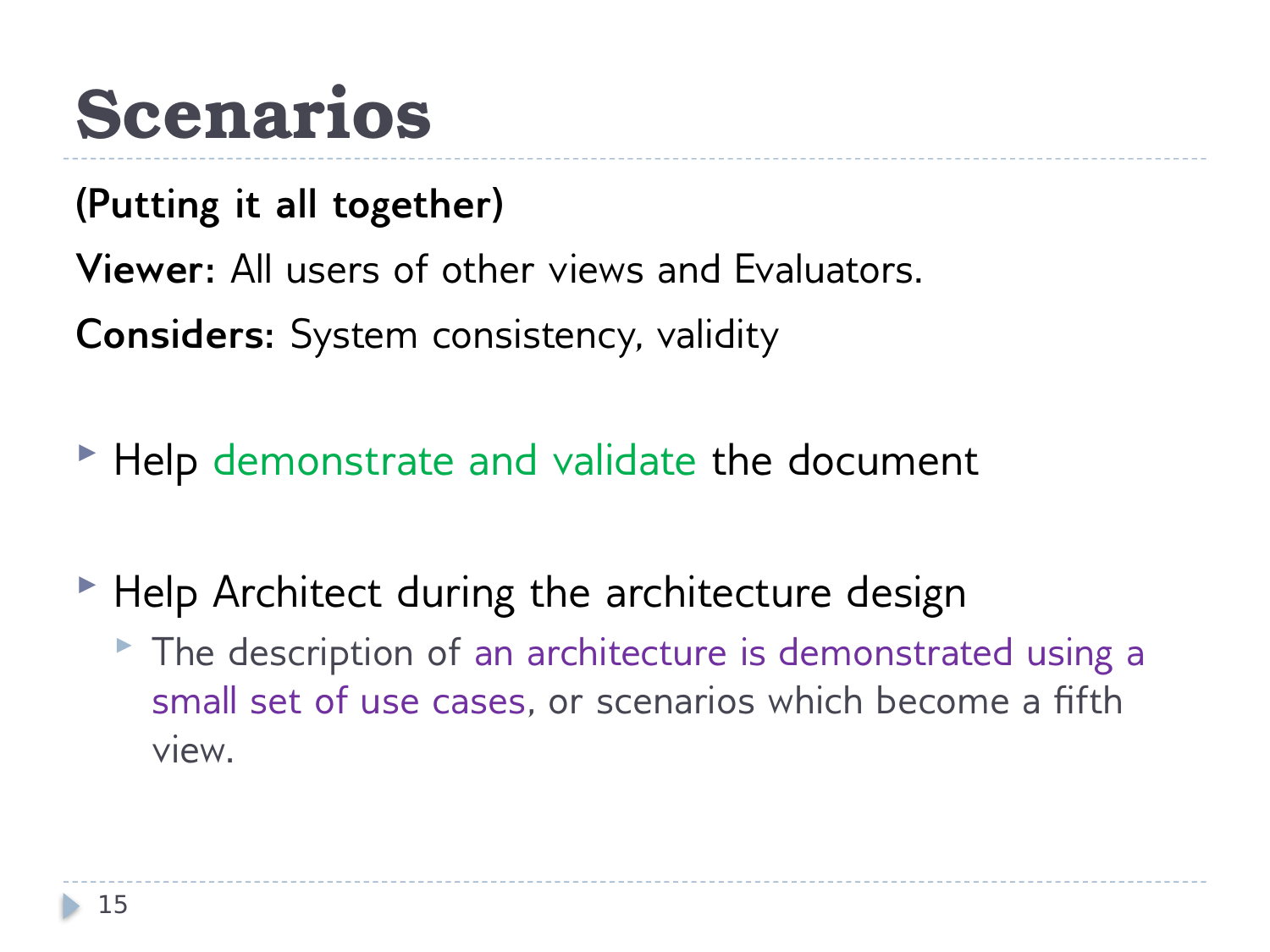

# Scenarios
(Putting it all together)
Viewer: All users of other views and Evaluators.
Considers: System consistency, validity

Help demonstrate and validate the document

Help Architect during the architecture design
The description of an architecture is demonstrated using a small set of use cases, or scenarios which become a fifth view.

15